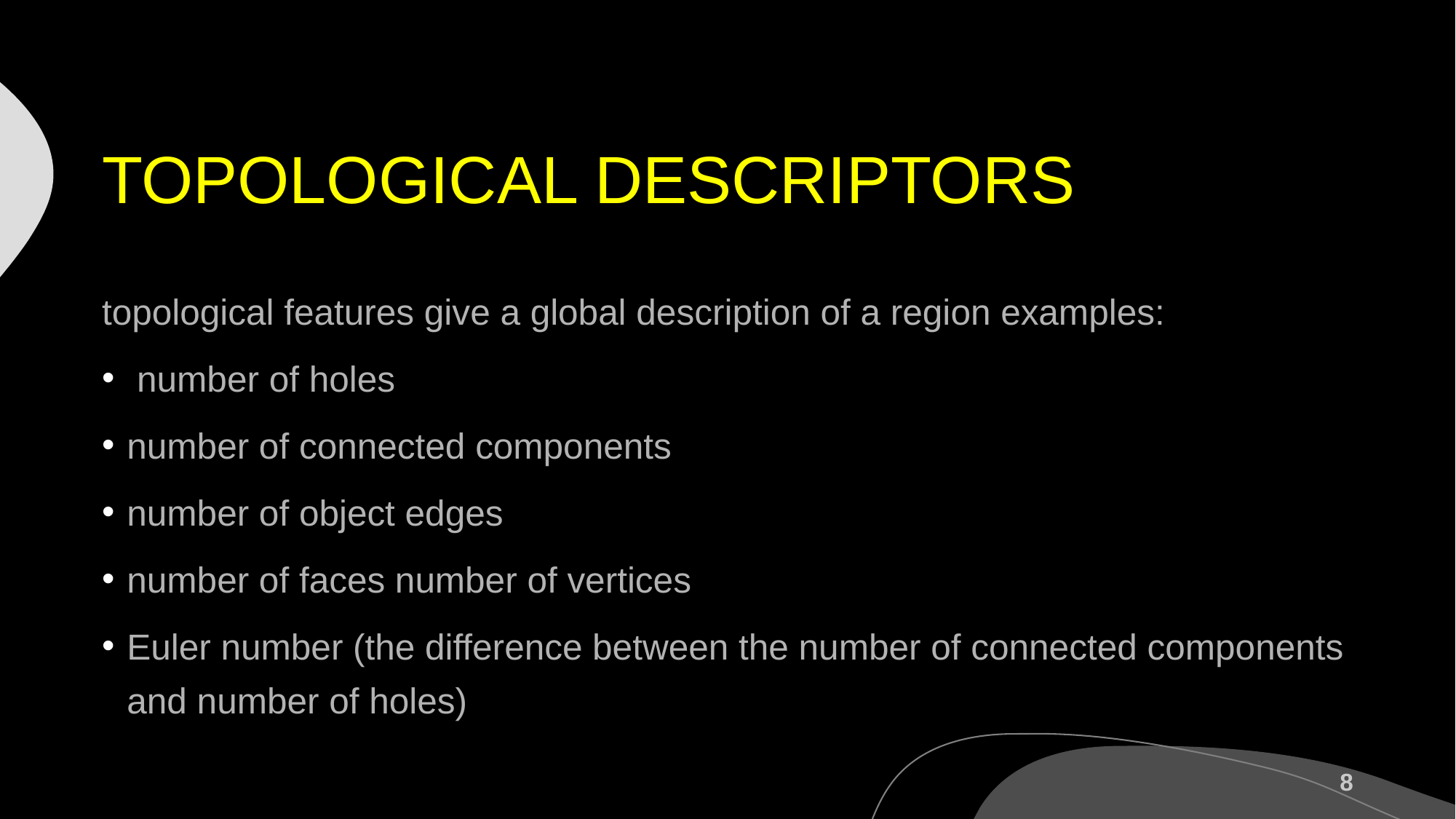

# TOPOLOGICAL DESCRIPTORS
topological features give a global description of a region examples:
 number of holes
number of connected components
number of object edges
number of faces number of vertices
Euler number (the difference between the number of connected components and number of holes)
8